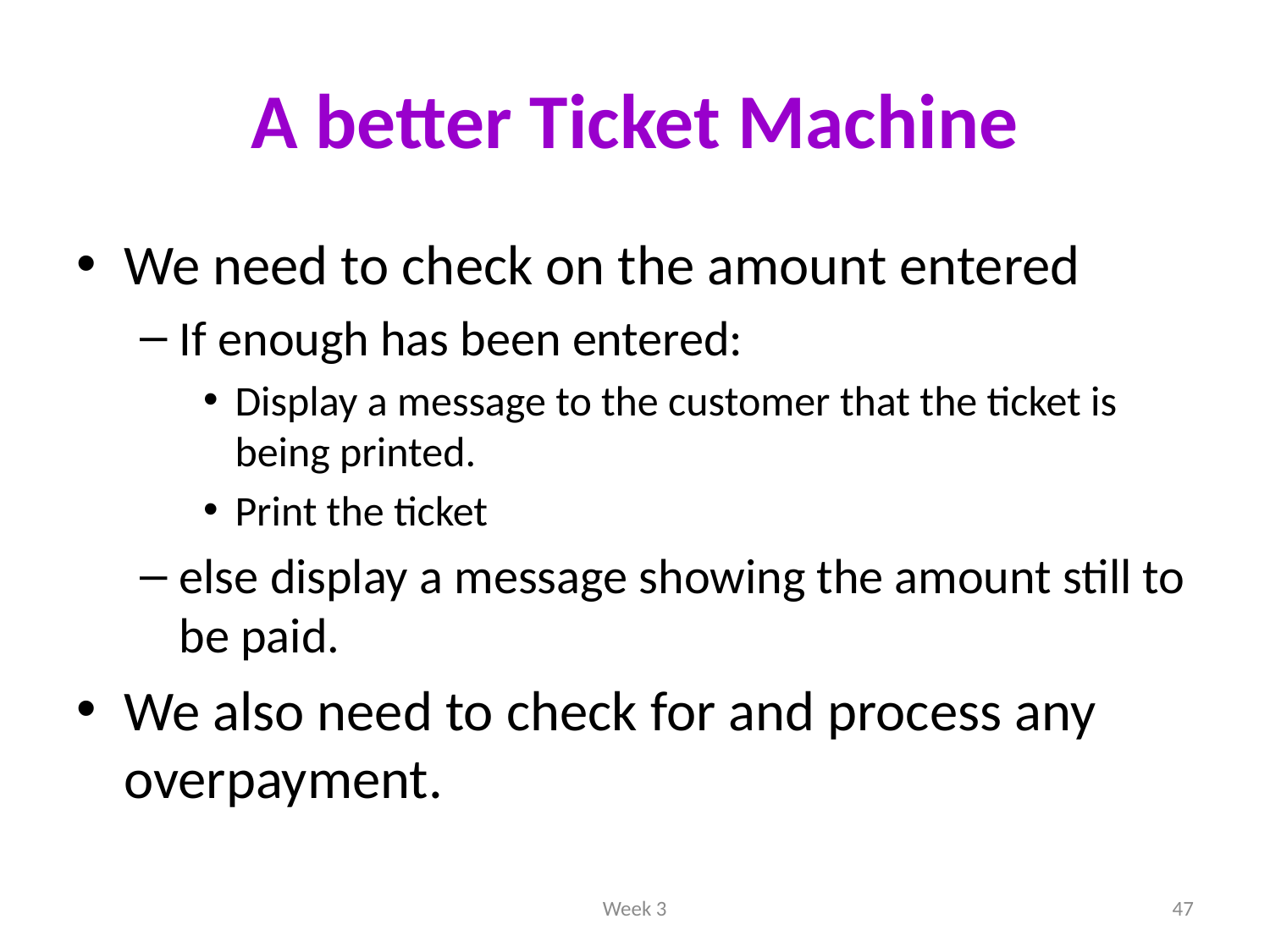

# A better Ticket Machine
We need to check on the amount entered
If enough has been entered:
Display a message to the customer that the ticket is being printed.
Print the ticket
else display a message showing the amount still to be paid.
We also need to check for and process any overpayment.
Week 3
47